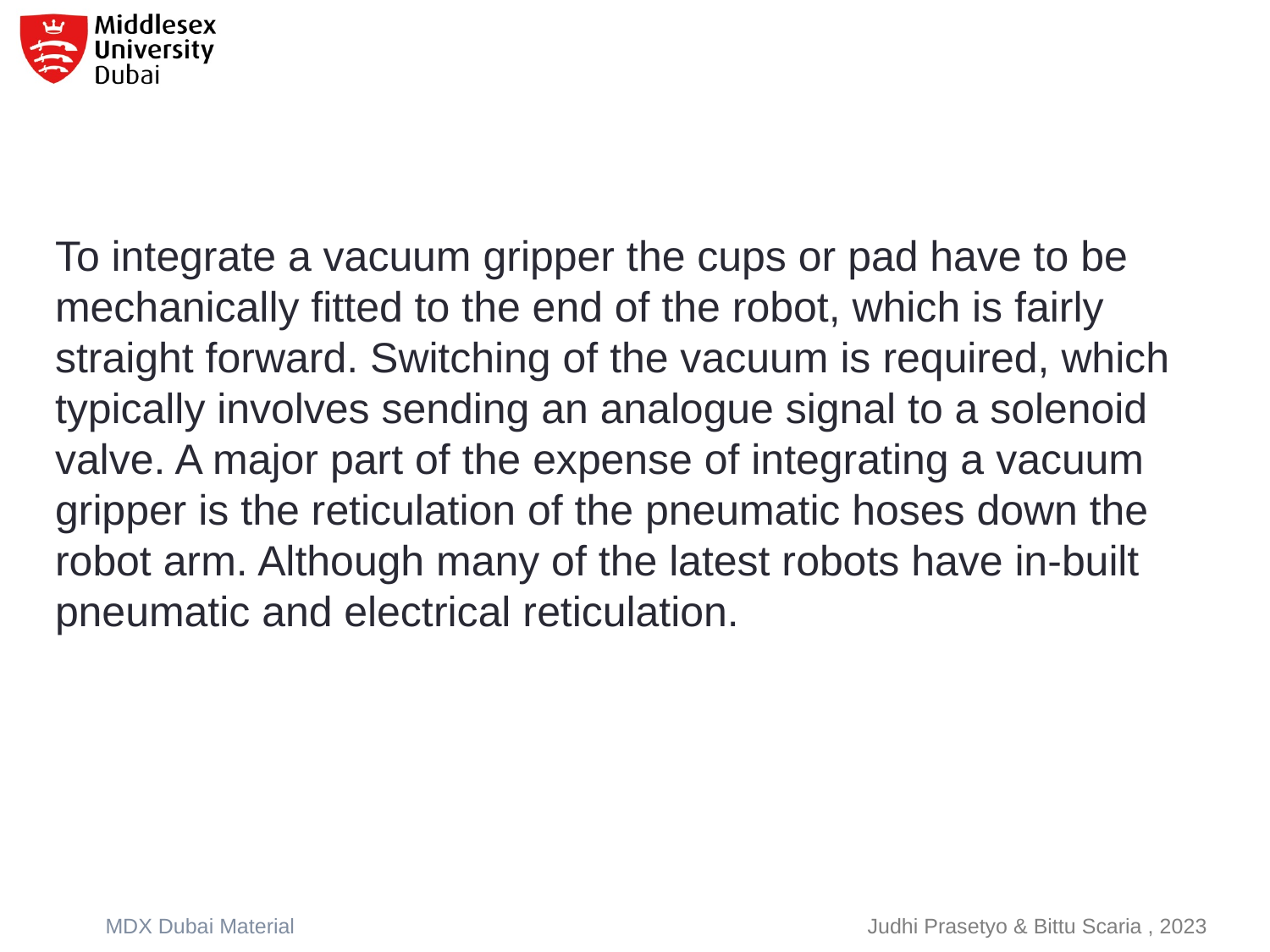

To integrate a vacuum gripper the cups or pad have to be mechanically fitted to the end of the robot, which is fairly straight forward. Switching of the vacuum is required, which typically involves sending an analogue signal to a solenoid valve. A major part of the expense of integrating a vacuum gripper is the reticulation of the pneumatic hoses down the robot arm. Although many of the latest robots have in-built pneumatic and electrical reticulation.